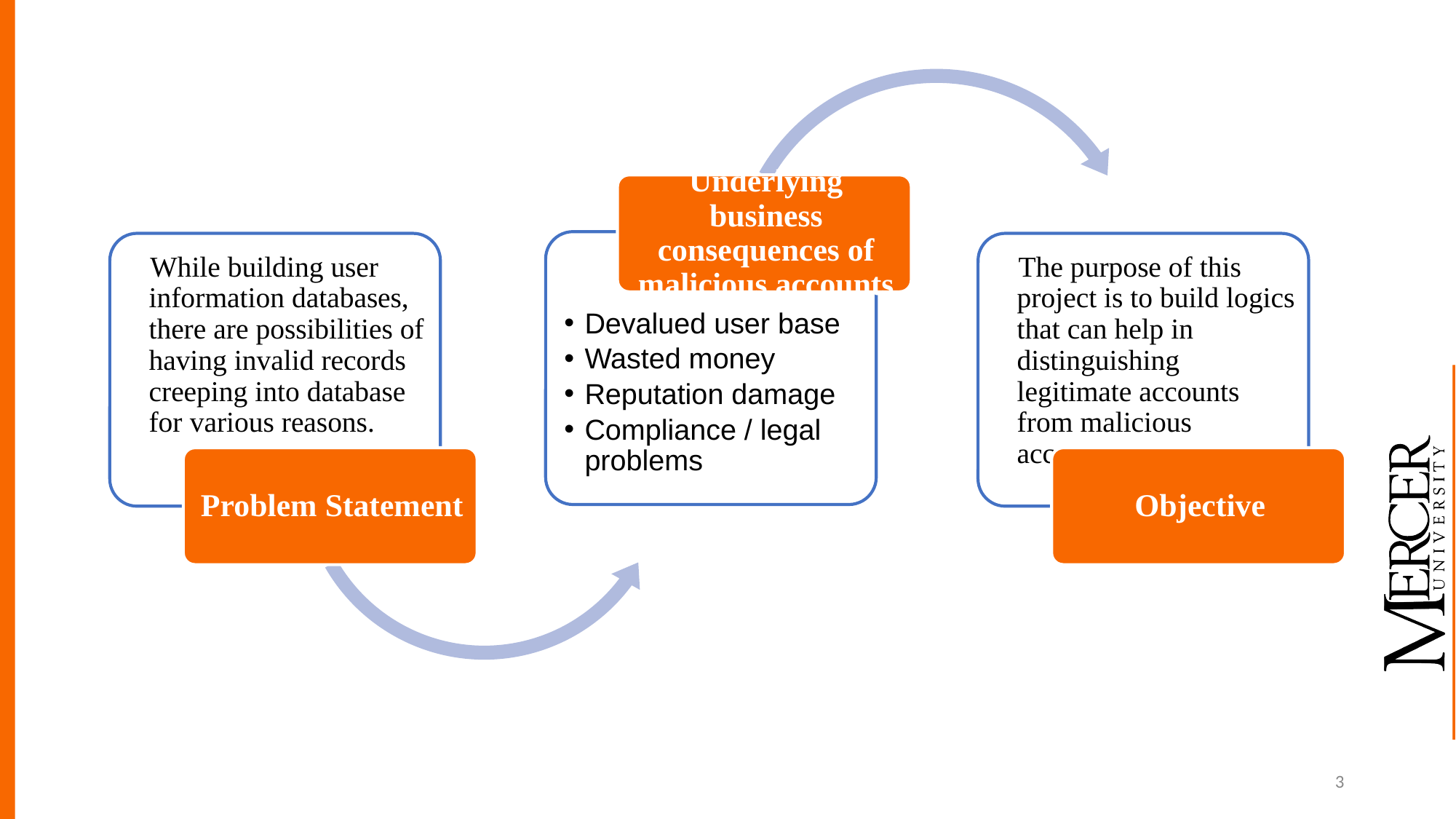

While building user information databases, there are possibilities of having invalid records creeping into database for various reasons.
Problem Statement
Devalued user base
Wasted money
Reputation damage
Compliance / legal problems
Underlying business consequences of malicious accounts
   The purpose of this project is to build logics that can help in distinguishing legitimate accounts from malicious accounts.
Objective

3